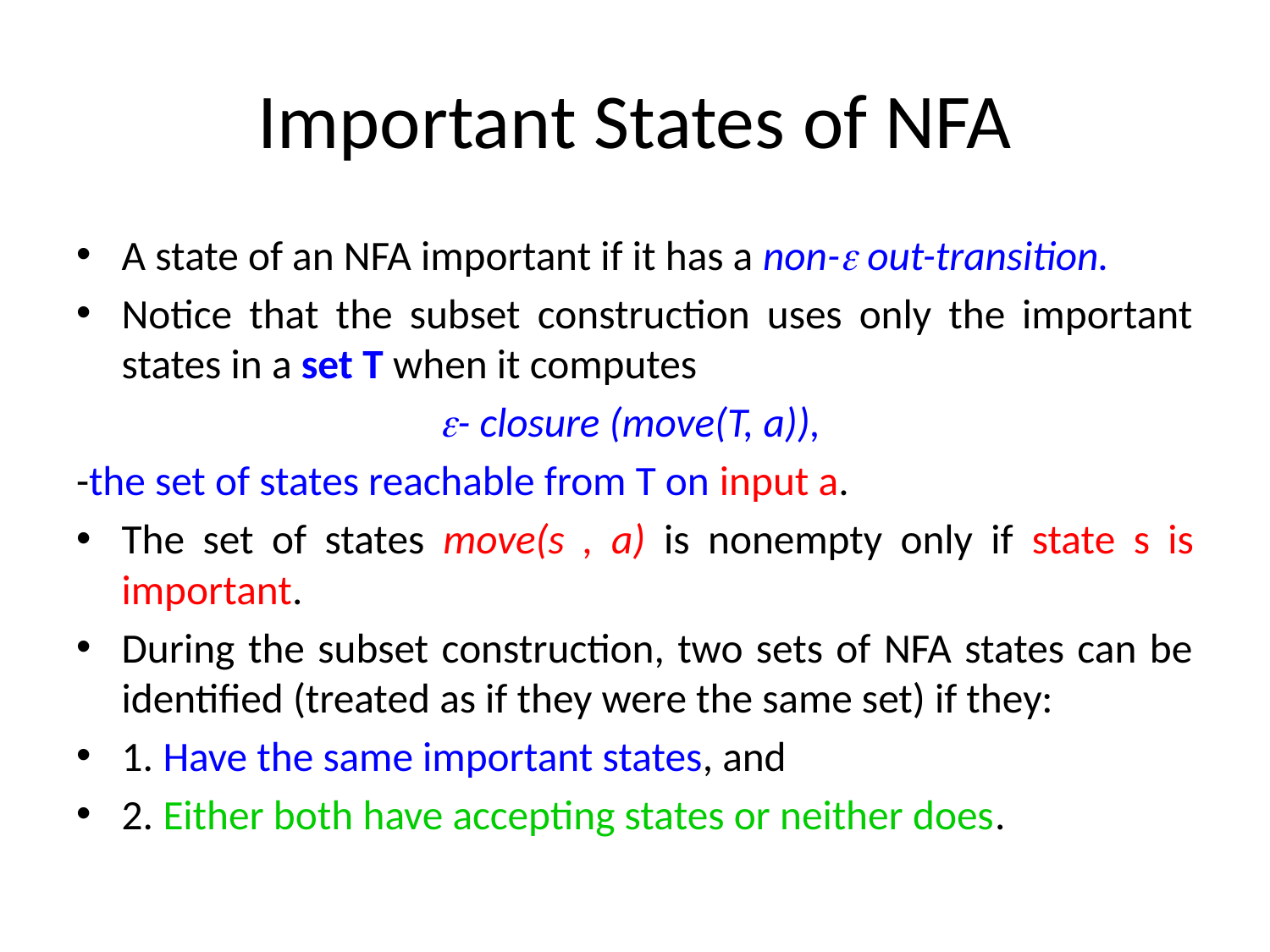

# Important States of NFA
A state of an NFA important if it has a non-ε out-transition.
Notice that the subset construction uses only the important states in a set T when it computes
ε- closure (move(T, a)),
-the set of states reachable from T on input a.
The set of states move(s , a) is nonempty only if state s is important.
During the subset construction, two sets of NFA states can be identified (treated as if they were the same set) if they:
1. Have the same important states, and
2. Either both have accepting states or neither does.